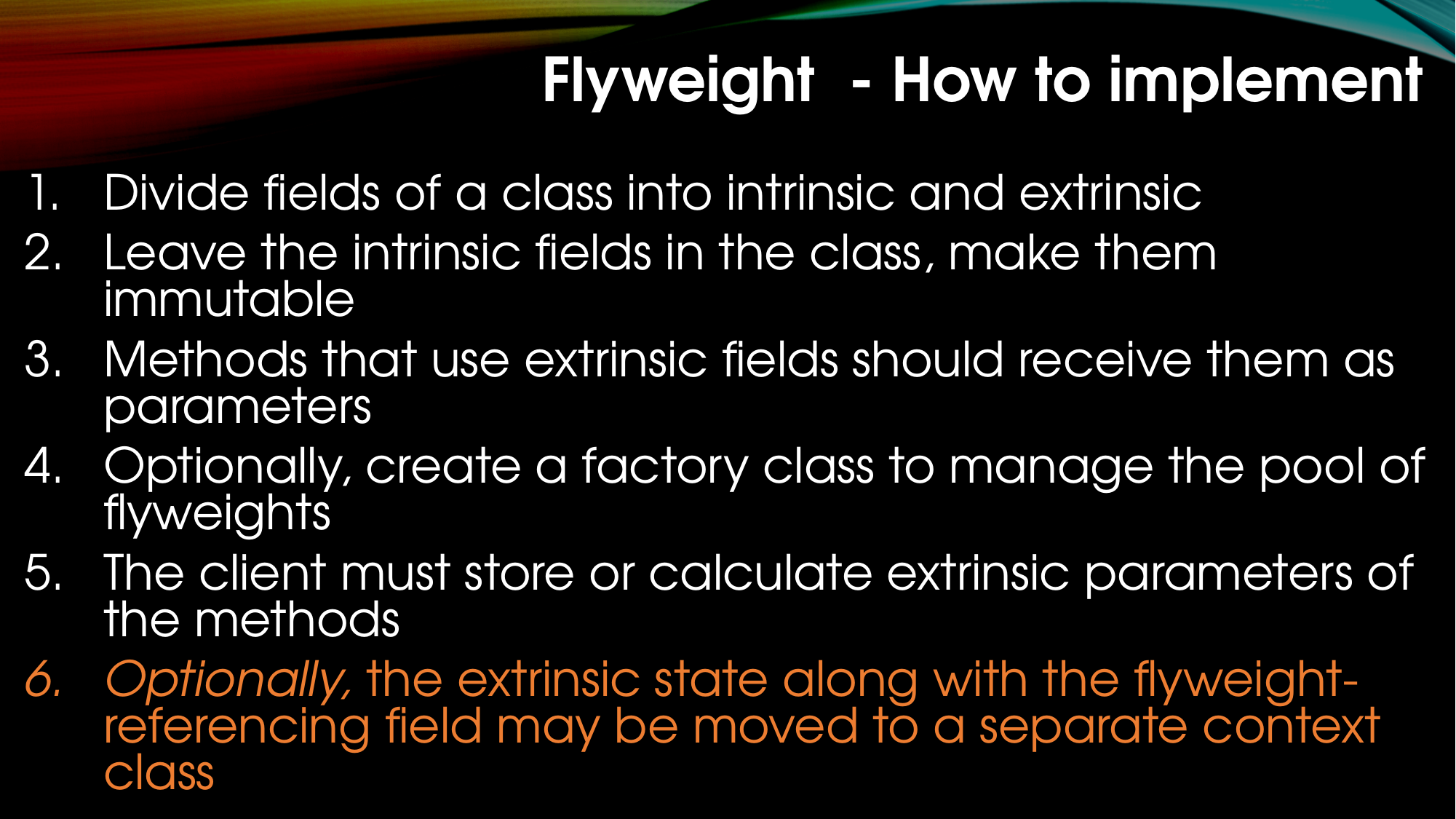

Flyweight  - How to implement
Divide fields of a class into intrinsic and extrinsic
Leave the intrinsic fields in the class, make them immutable
Methods that use extrinsic fields should receive them as parameters
Optionally, create a factory class to manage the pool of flyweights
The client must store or calculate extrinsic parameters of the methods
Optionally, the extrinsic state along with the flyweight-referencing field may be moved to a separate context class